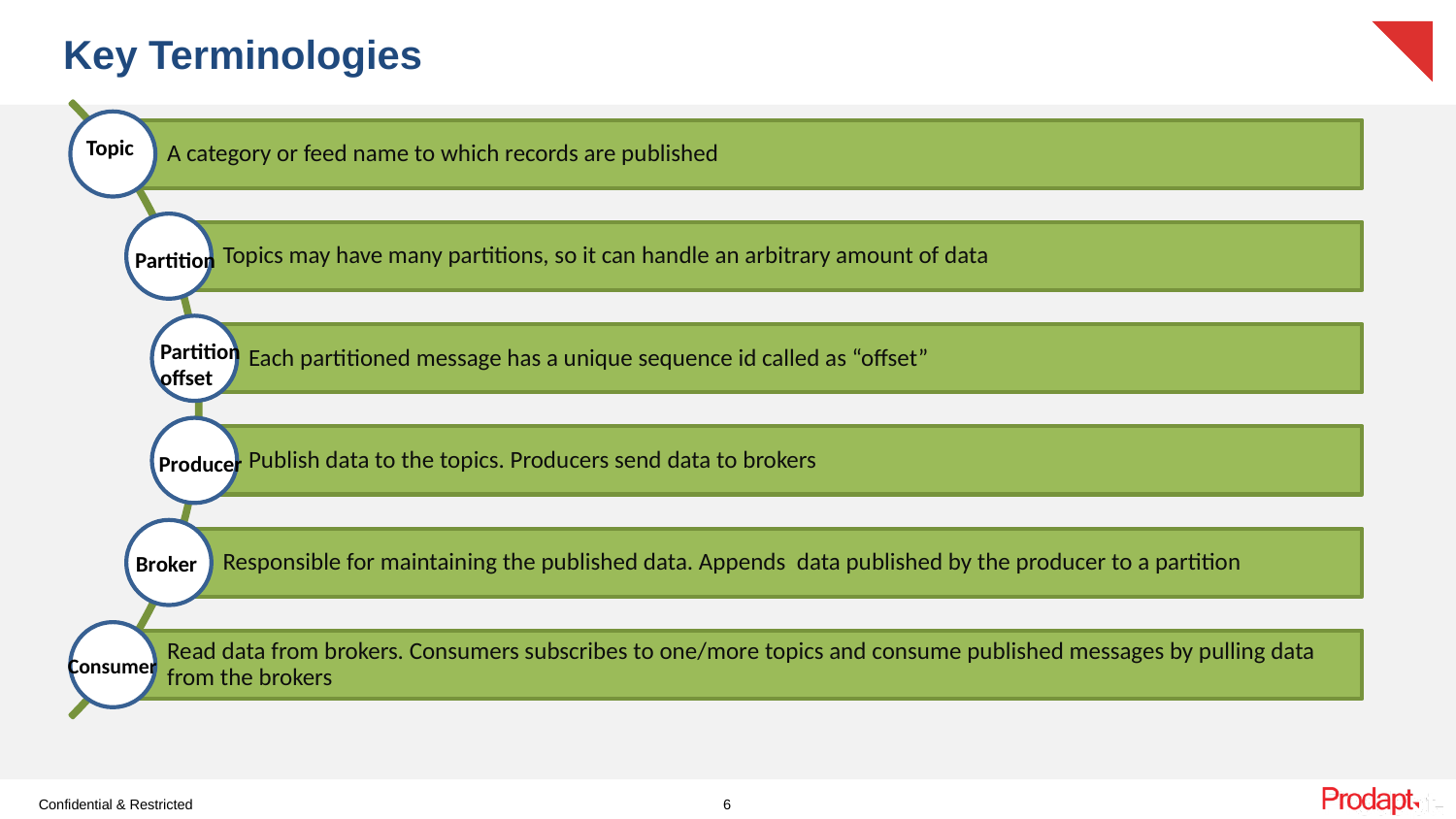

# Key Terminologies
A category or feed name to which records are published
Topics may have many partitions, so it can handle an arbitrary amount of data
Each partitioned message has a unique sequence id called as “offset”
Publish data to the topics. Producers send data to brokers
Responsible for maintaining the published data. Appends  data published by the producer to a partition
Read data from brokers. Consumers subscribes to one/more topics and consume published messages by pulling data from the brokers
Topic

Partition
Partition offset
Producer
Broker
Consumer
6